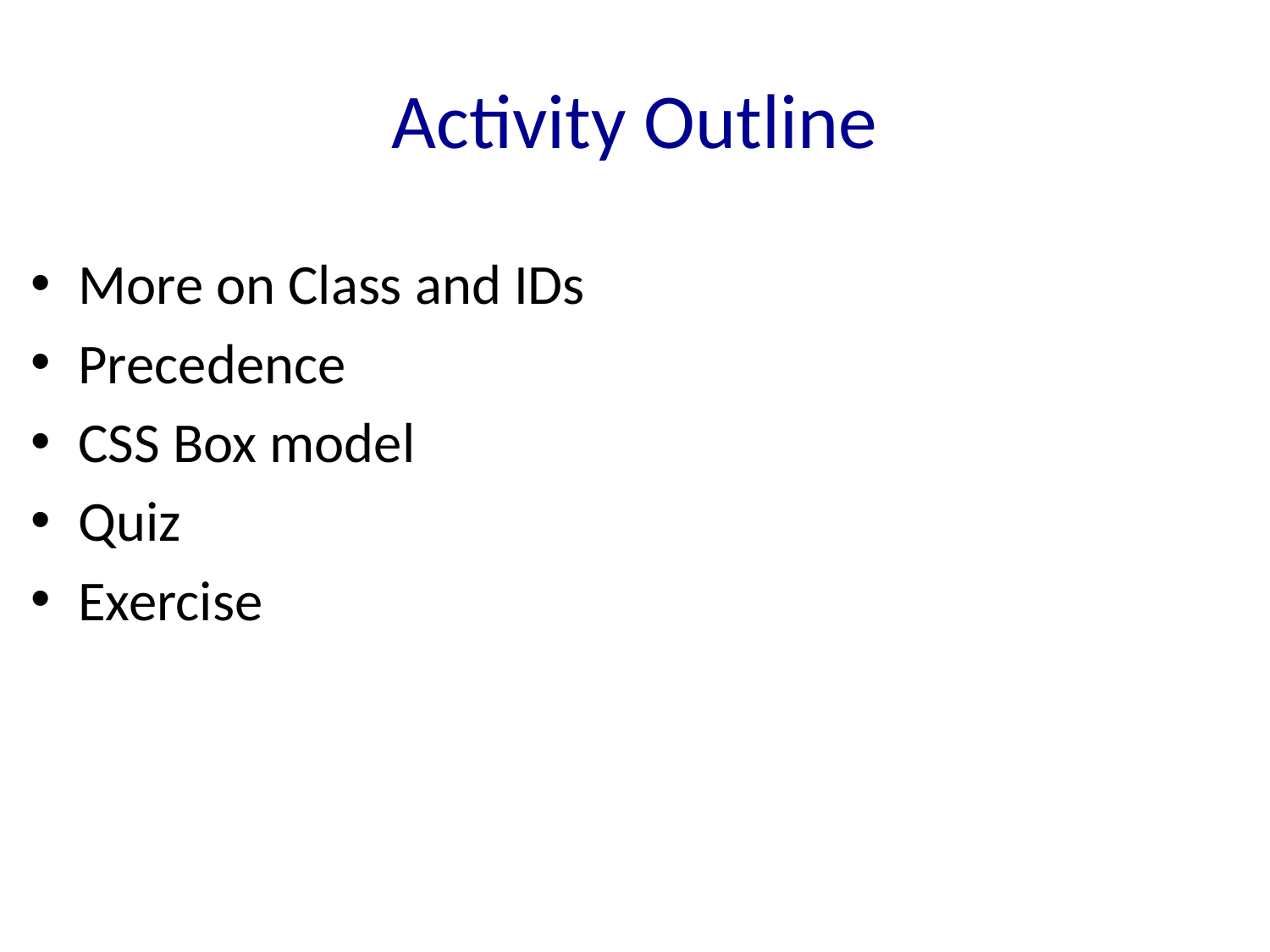

# Activity Outline
More on Class and IDs
Precedence
CSS Box model
Quiz
Exercise